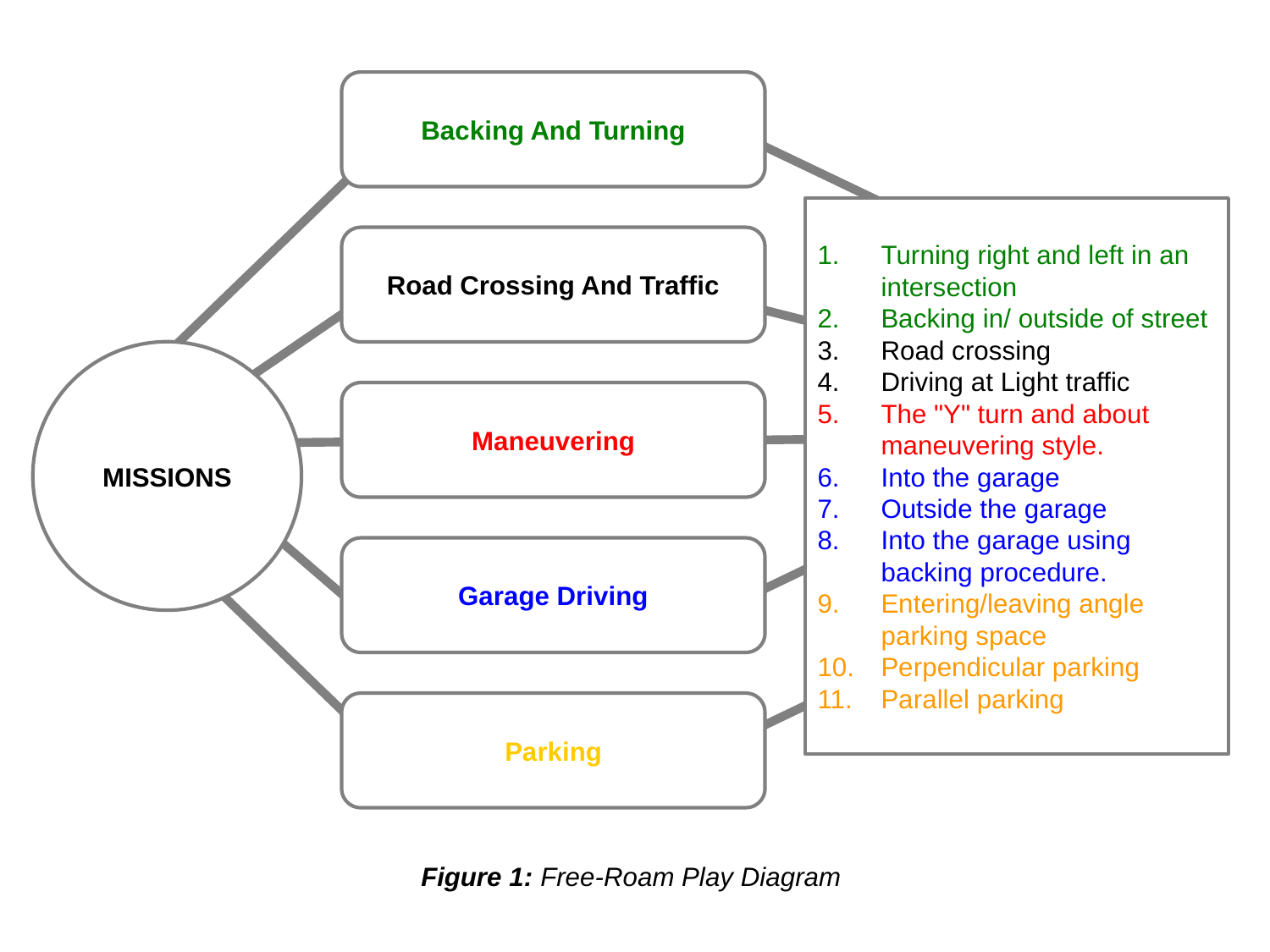

Backing And Turning
Turning right and left in an intersection
Backing in/ outside of street
Road crossing
Driving at Light traffic
The "Y" turn and about maneuvering style.
Into the garage
Outside the garage
Into the garage using backing procedure.
Entering/leaving angle parking space
Perpendicular parking
Parallel parking
Road Crossing And Traffic
MISSIONS
Maneuvering
Garage Driving
Parking
Figure 1: Free-Roam Play Diagram